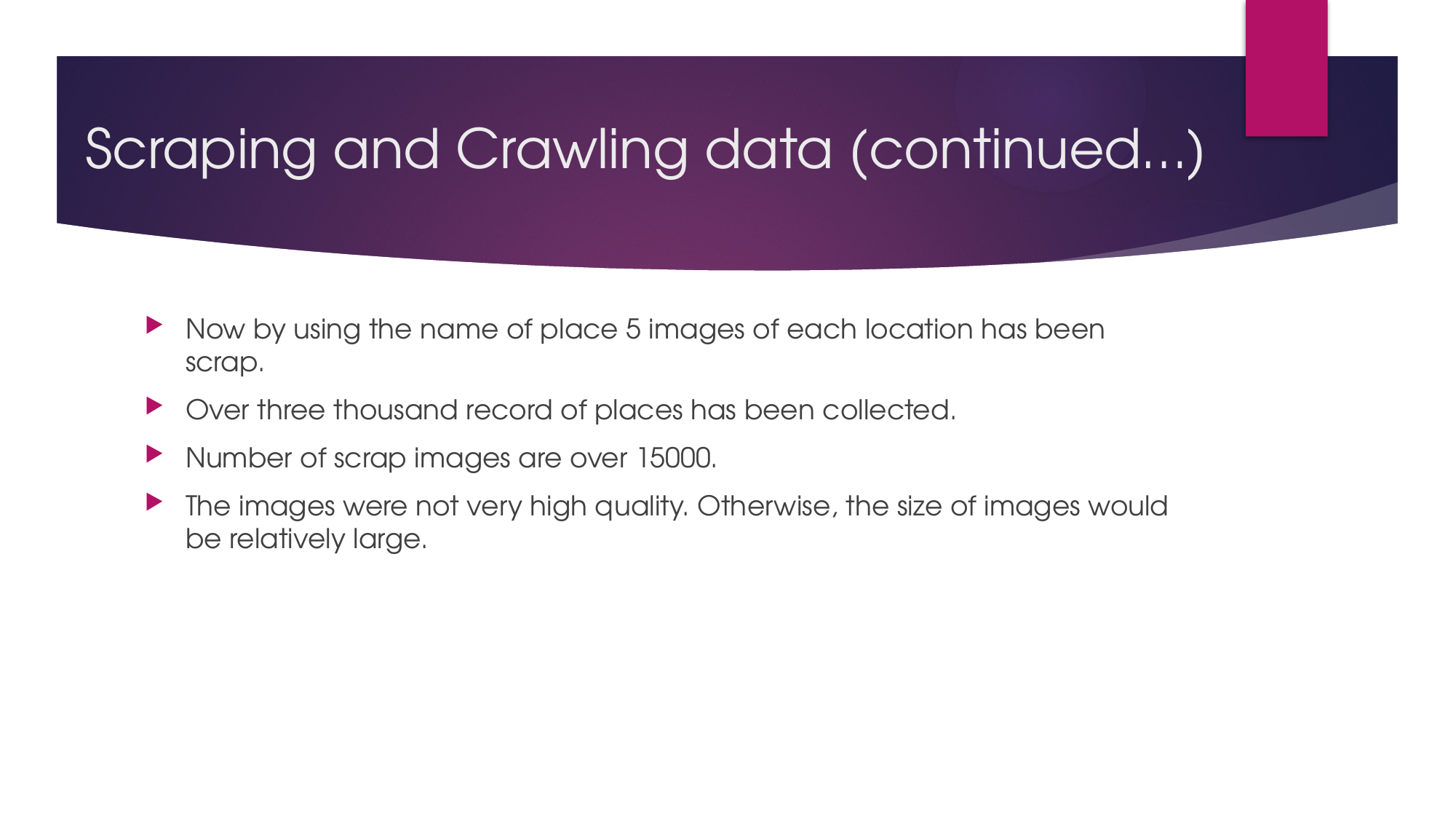

# Scraping and Crawling data (continued…)
Now by using the name of place 5 images of each location has been scrap.
Over three thousand record of places has been collected.
Number of scrap images are over 15000.
The images were not very high quality. Otherwise, the size of images would be relatively large.